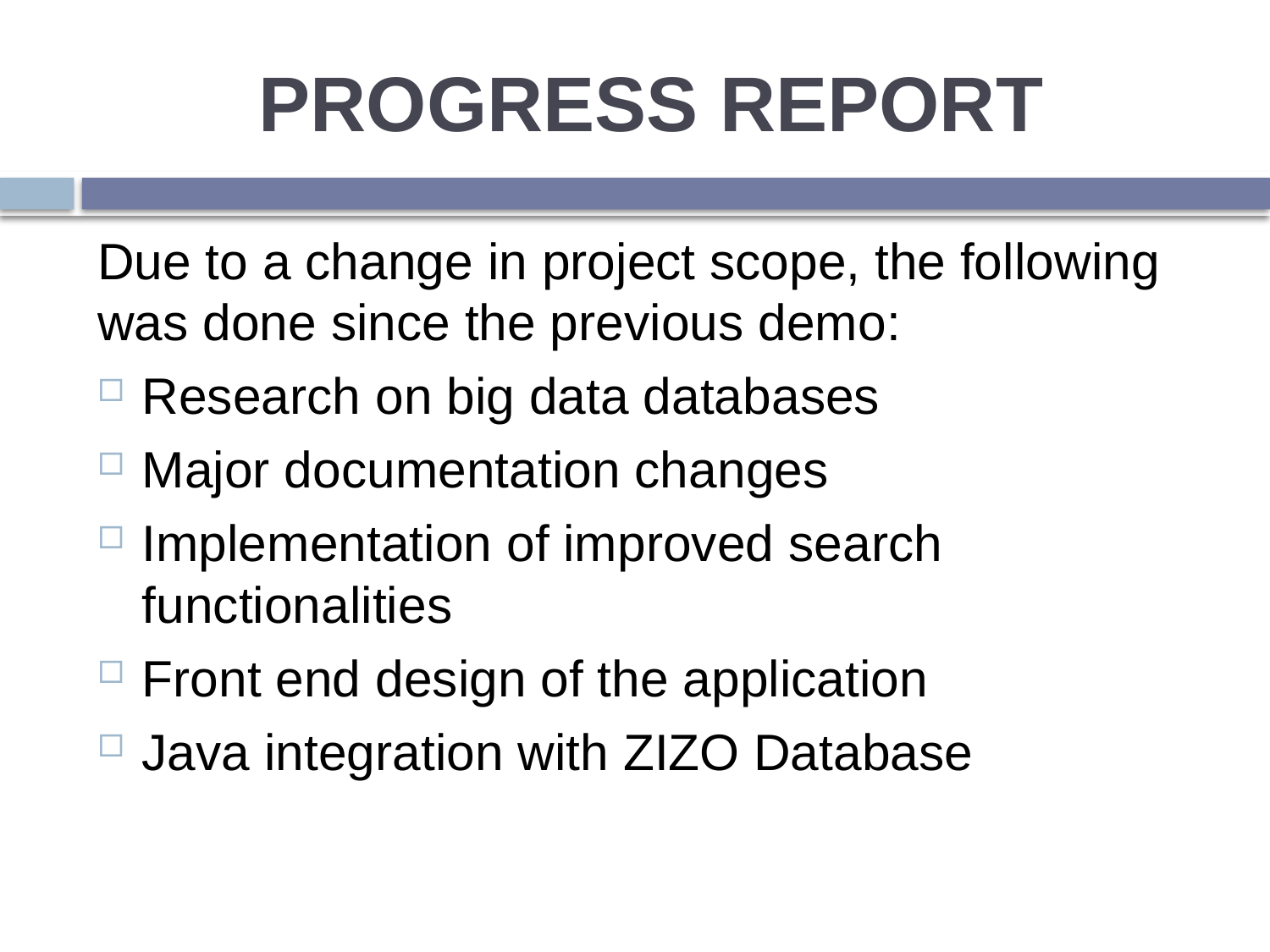

# PROGRESS REPORT
Due to a change in project scope, the following was done since the previous demo:
Research on big data databases
Major documentation changes
Implementation of improved search functionalities
Front end design of the application
Java integration with ZIZO Database